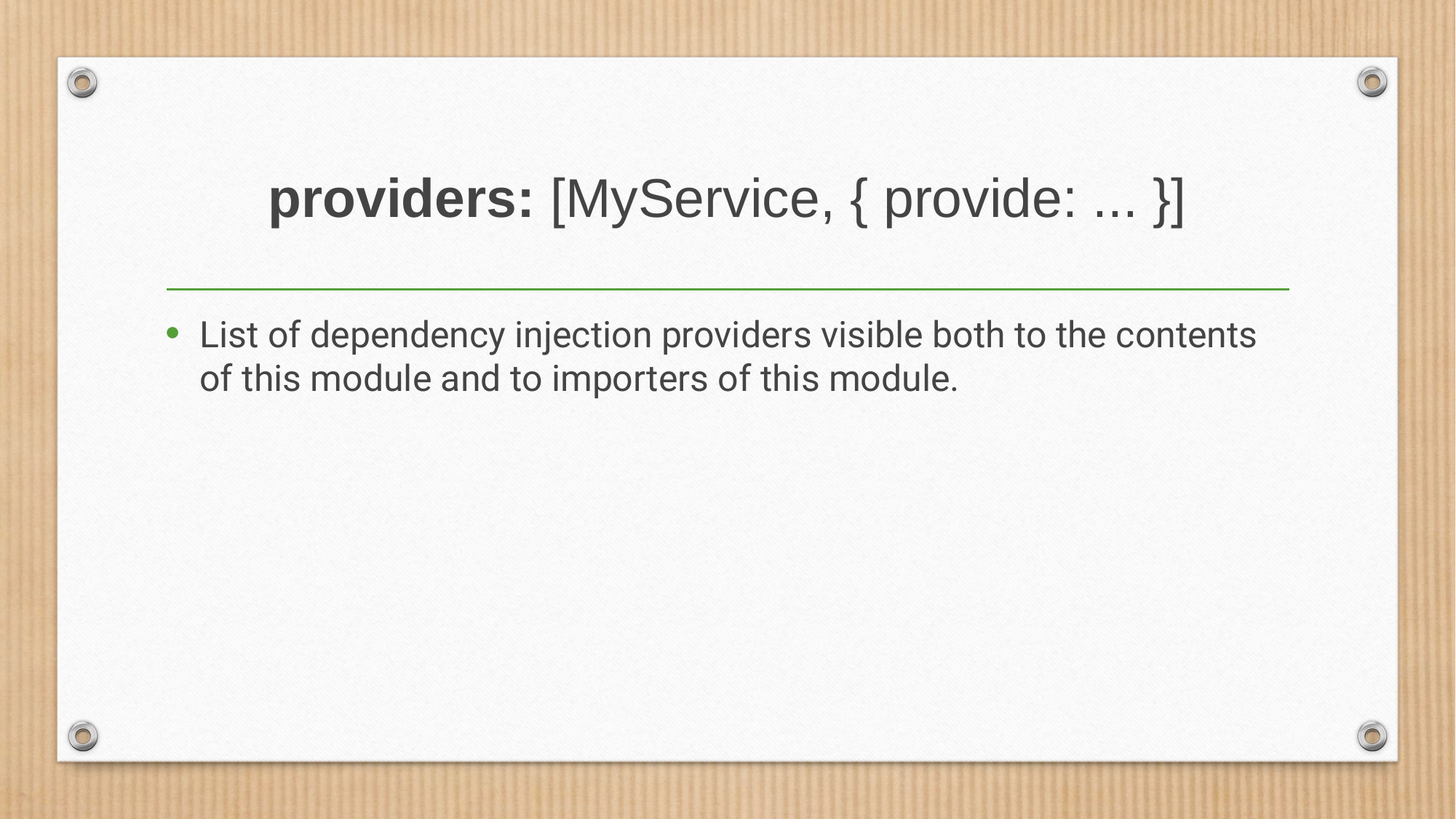

# providers: [MyService, { provide: ... }]
List of dependency injection providers visible both to the contents of this module and to importers of this module.